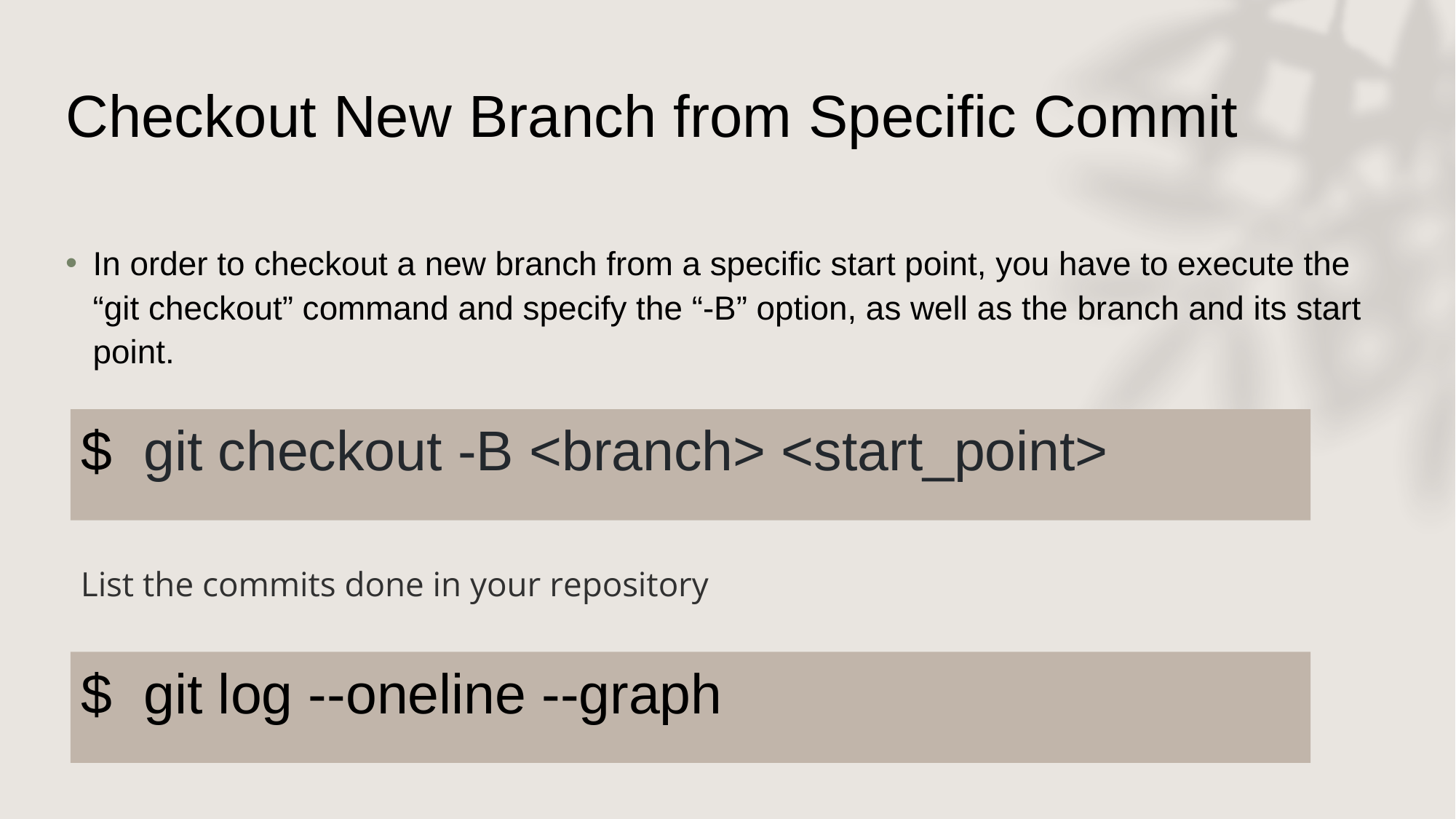

# Checkout New Branch from Specific Commit
In order to checkout a new branch from a specific start point, you have to execute the “git checkout” command and specify the “-B” option, as well as the branch and its start point.

$  git checkout -B <branch> <start_point>

List the commits done in your repository
$  git log --oneline --graph